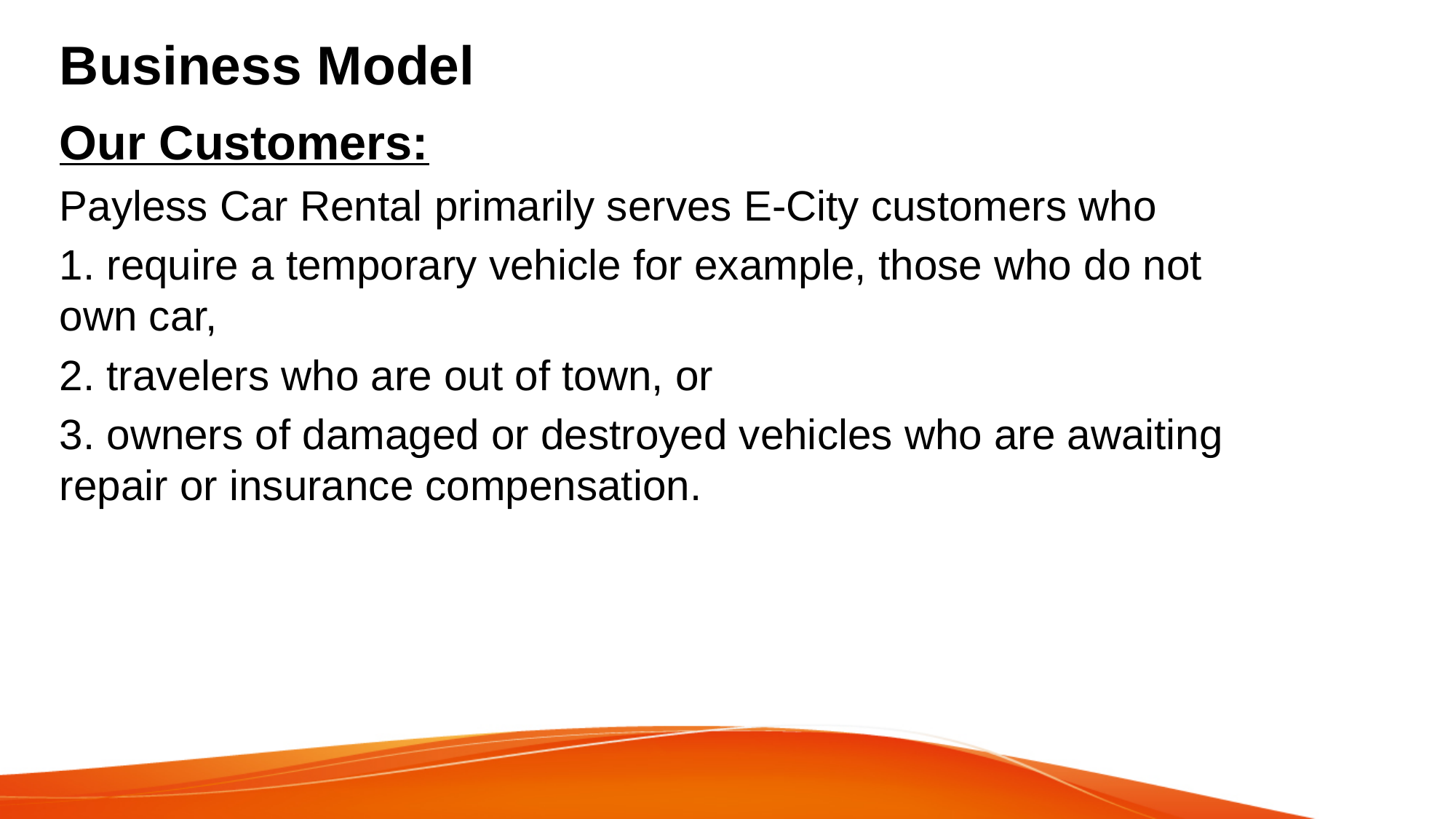

# Business Model
Our Customers:
Payless Car Rental primarily serves E-City customers who
1. require a temporary vehicle for example, those who do not own car,
2. travelers who are out of town, or
3. owners of damaged or destroyed vehicles who are awaiting repair or insurance compensation.